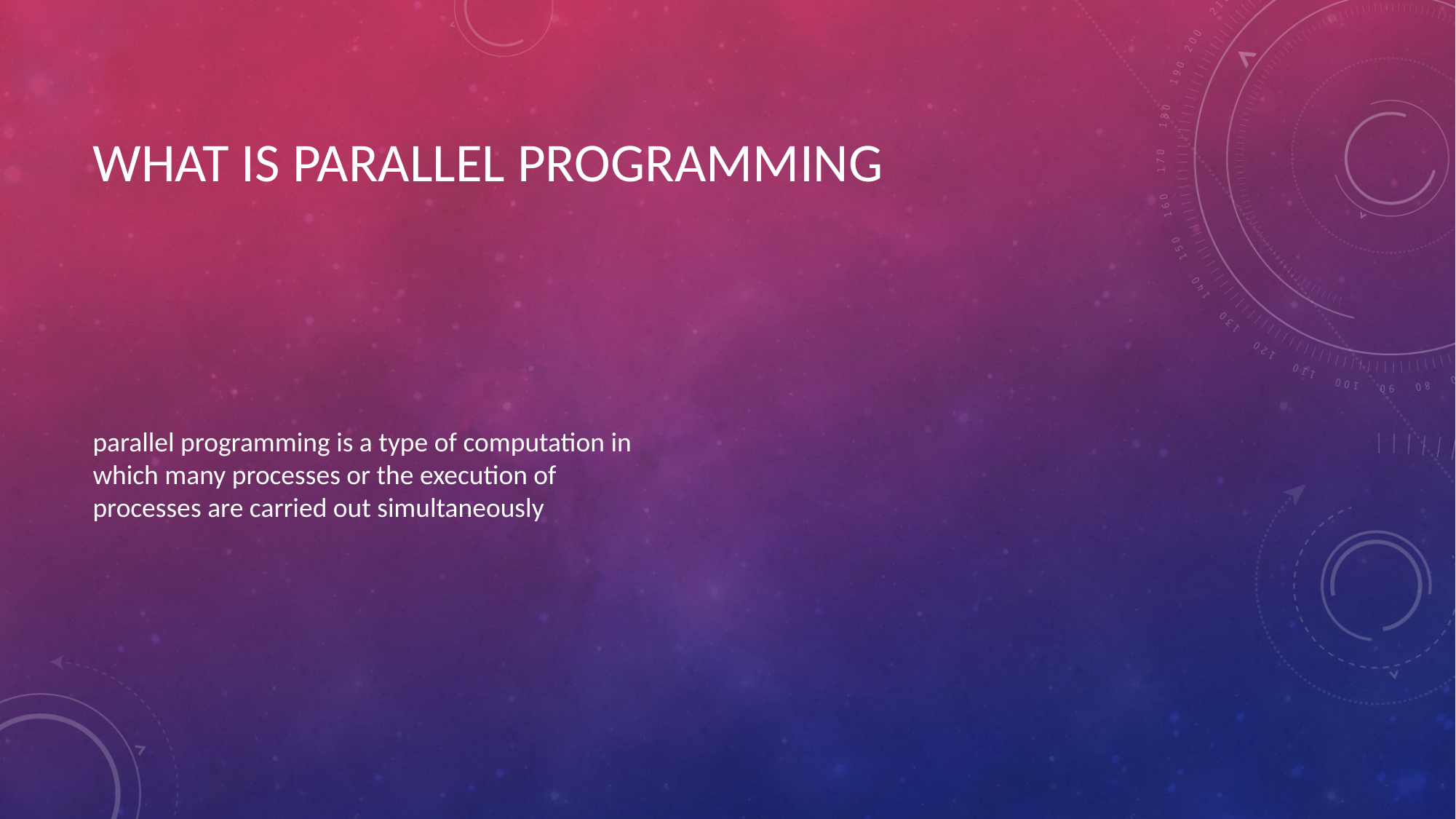

# What is parallel programming
parallel programming is a type of computation in which many processes or the execution of processes are carried out simultaneously